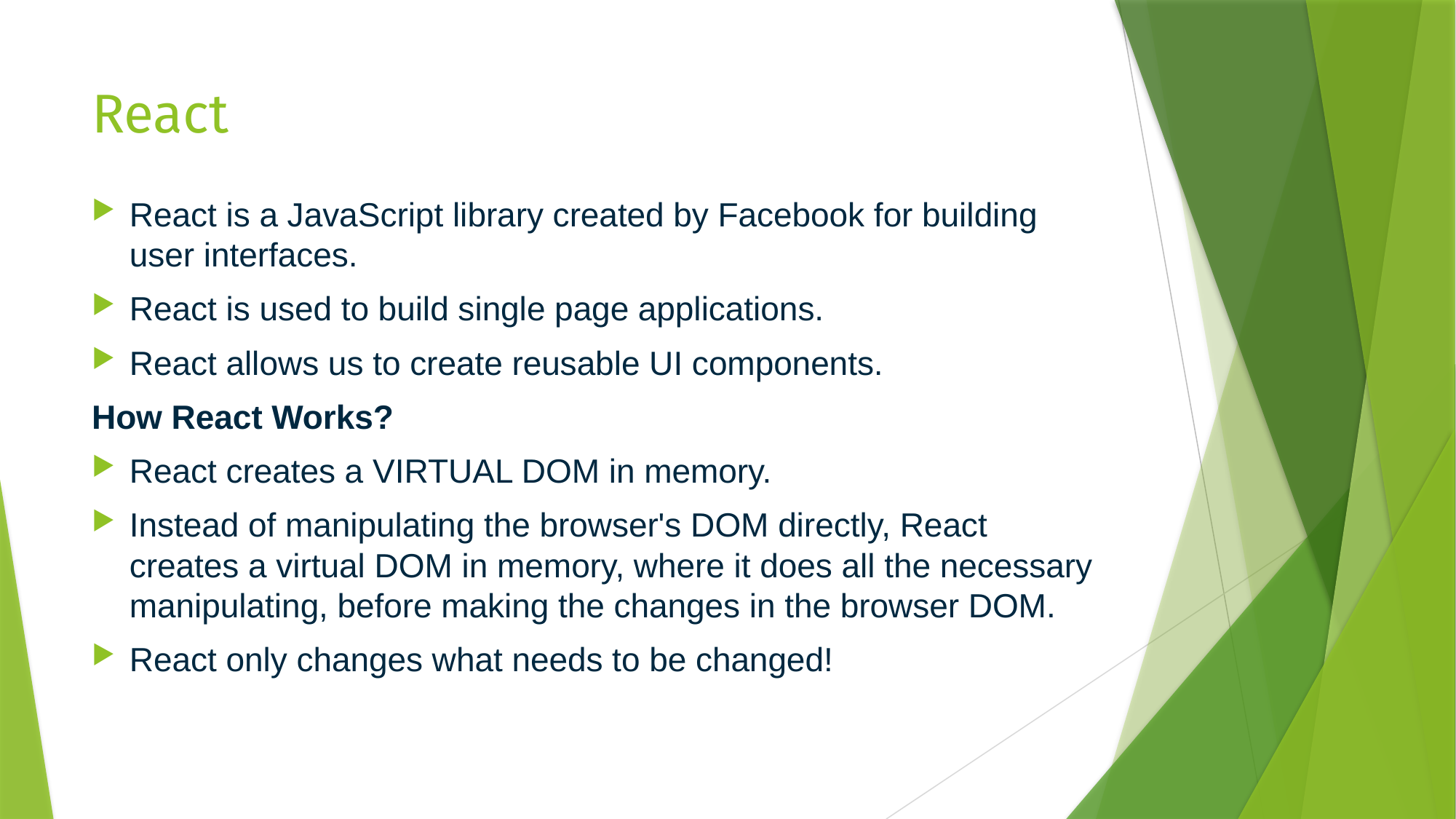

# React
React is a JavaScript library created by Facebook for building user interfaces.
React is used to build single page applications.
React allows us to create reusable UI components.
How React Works?
React creates a VIRTUAL DOM in memory.
Instead of manipulating the browser's DOM directly, React creates a virtual DOM in memory, where it does all the necessary manipulating, before making the changes in the browser DOM.
React only changes what needs to be changed!